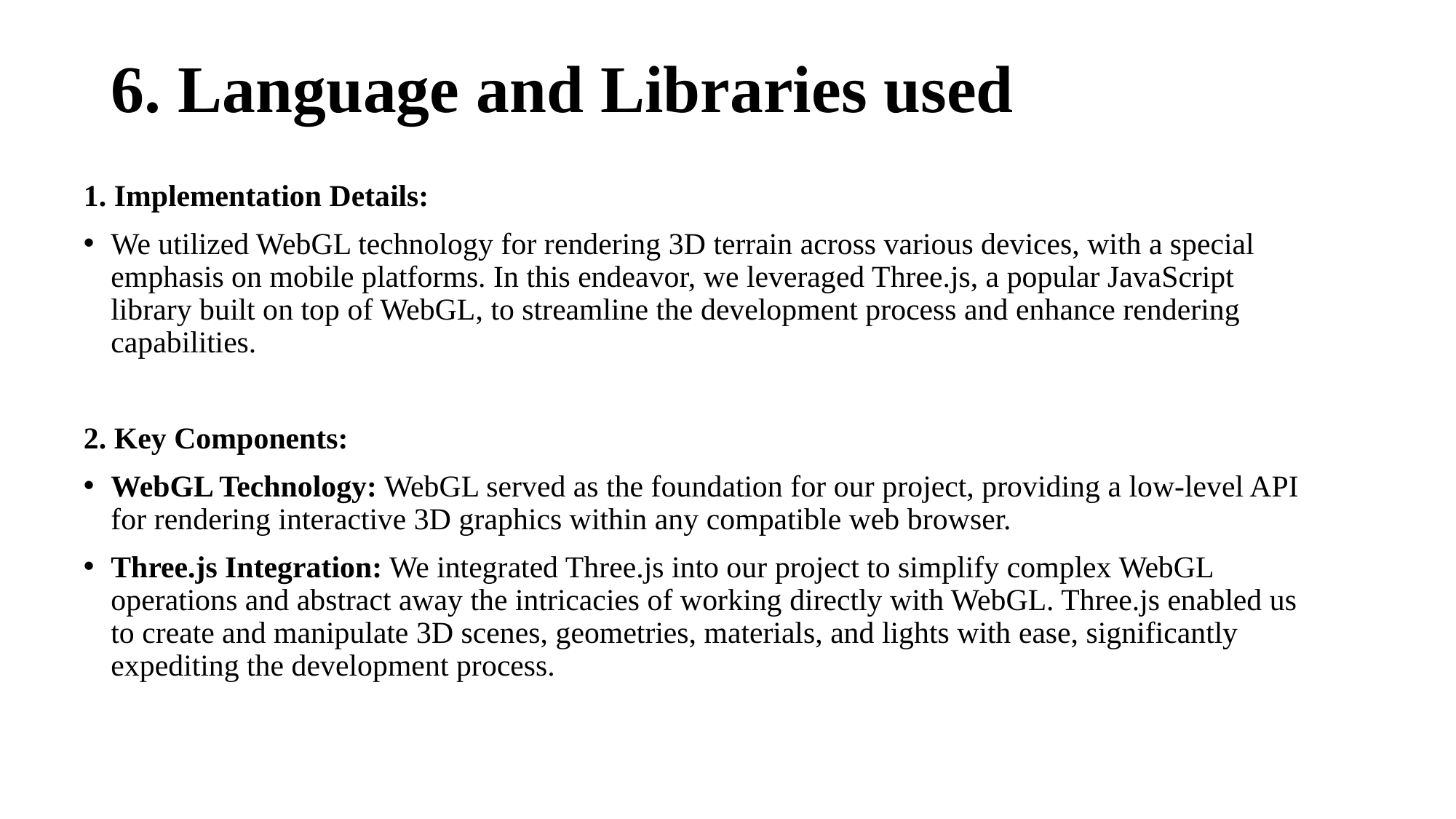

# 6. Language and Libraries used
1. Implementation Details:
We utilized WebGL technology for rendering 3D terrain across various devices, with a special emphasis on mobile platforms. In this endeavor, we leveraged Three.js, a popular JavaScript library built on top of WebGL, to streamline the development process and enhance rendering capabilities.

2. Key Components:
WebGL Technology: WebGL served as the foundation for our project, providing a low-level API for rendering interactive 3D graphics within any compatible web browser.
Three.js Integration: We integrated Three.js into our project to simplify complex WebGL operations and abstract away the intricacies of working directly with WebGL. Three.js enabled us to create and manipulate 3D scenes, geometries, materials, and lights with ease, significantly expediting the development process.